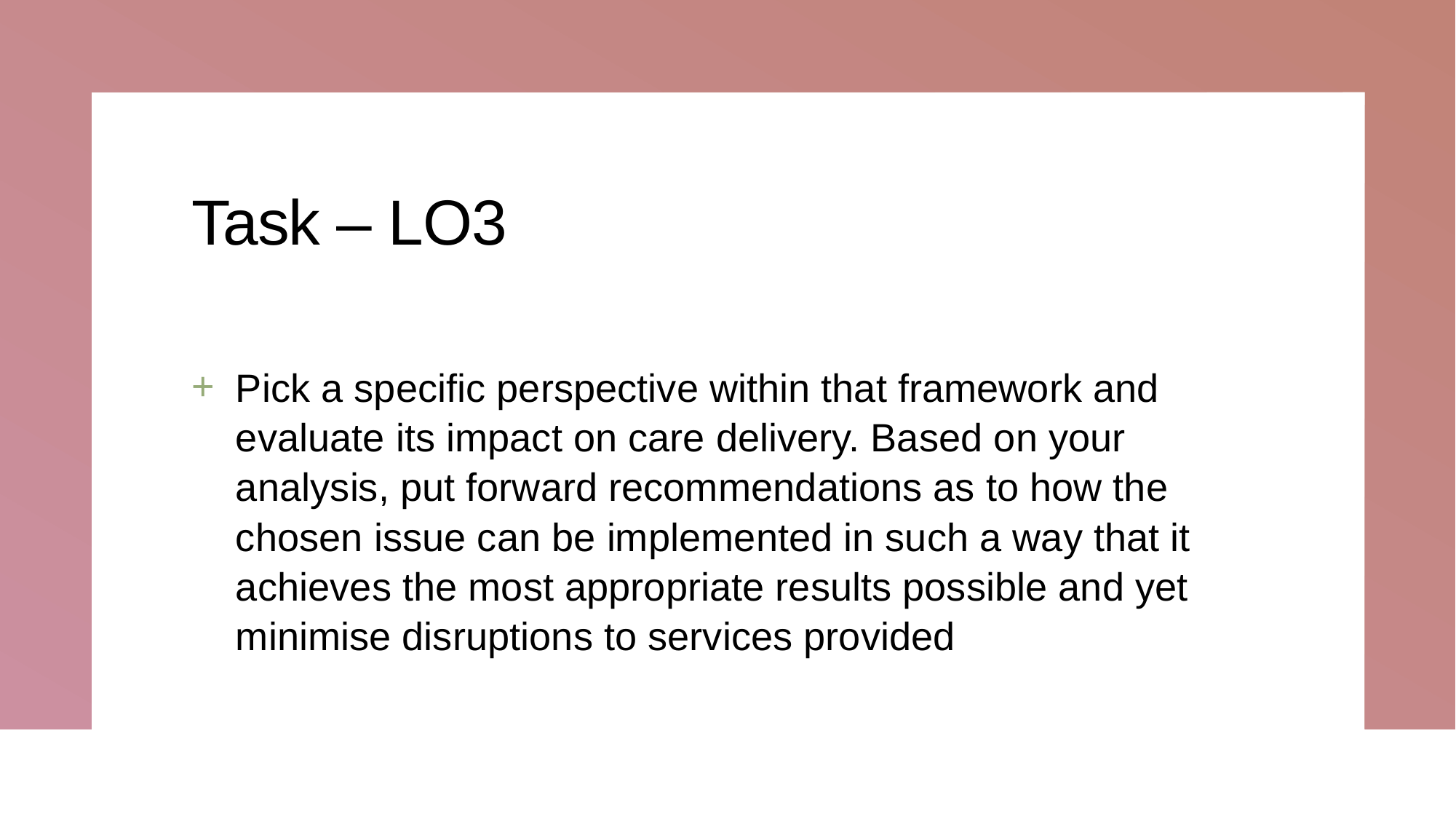

# Task – LO3
Pick a specific perspective within that framework and evaluate its impact on care delivery. Based on your analysis, put forward recommendations as to how the chosen issue can be implemented in such a way that it achieves the most appropriate results possible and yet minimise disruptions to services provided